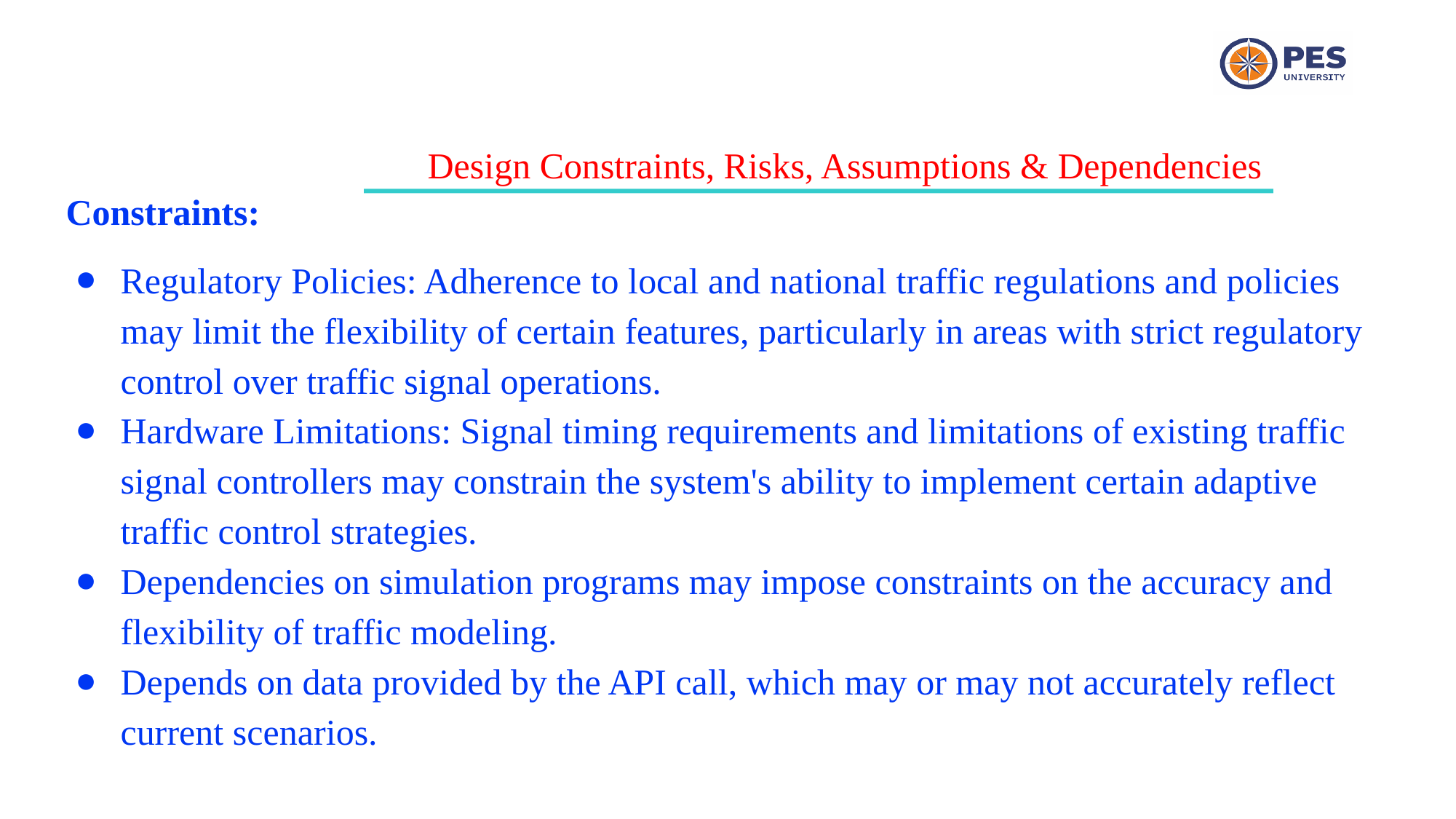

Design Constraints, Risks, Assumptions & Dependencies

Constraints:
Regulatory Policies: Adherence to local and national traffic regulations and policies may limit the flexibility of certain features, particularly in areas with strict regulatory control over traffic signal operations.
Hardware Limitations: Signal timing requirements and limitations of existing traffic signal controllers may constrain the system's ability to implement certain adaptive traffic control strategies.
Dependencies on simulation programs may impose constraints on the accuracy and flexibility of traffic modeling.
Depends on data provided by the API call, which may or may not accurately reflect current scenarios.